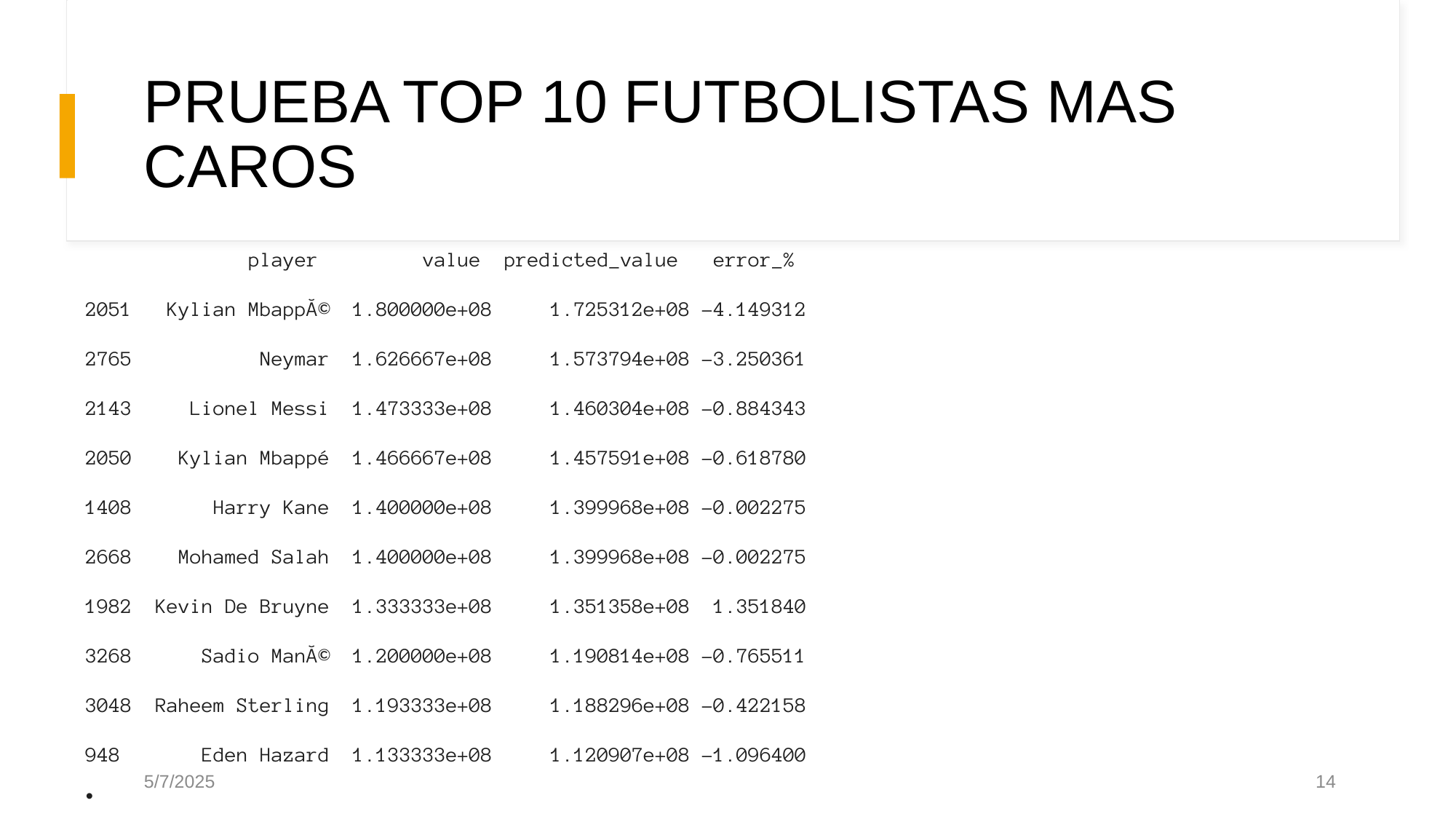

# PRUEBA TOP 10 FUTBOLISTAS MAS CAROS
              player         value  predicted_value   error_%
2051   Kylian MbappĂ©  1.800000e+08     1.725312e+08 -4.149312
2765           Neymar  1.626667e+08     1.573794e+08 -3.250361
2143     Lionel Messi  1.473333e+08     1.460304e+08 -0.884343
2050    Kylian Mbappé  1.466667e+08     1.457591e+08 -0.618780
1408       Harry Kane  1.400000e+08     1.399968e+08 -0.002275
2668    Mohamed Salah  1.400000e+08     1.399968e+08 -0.002275
1982  Kevin De Bruyne  1.333333e+08     1.351358e+08  1.351840
3268      Sadio ManĂ©  1.200000e+08     1.190814e+08 -0.765511
3048  Raheem Sterling  1.193333e+08     1.188296e+08 -0.422158
948       Eden Hazard  1.133333e+08     1.120907e+08 -1.096400

5/7/2025

14